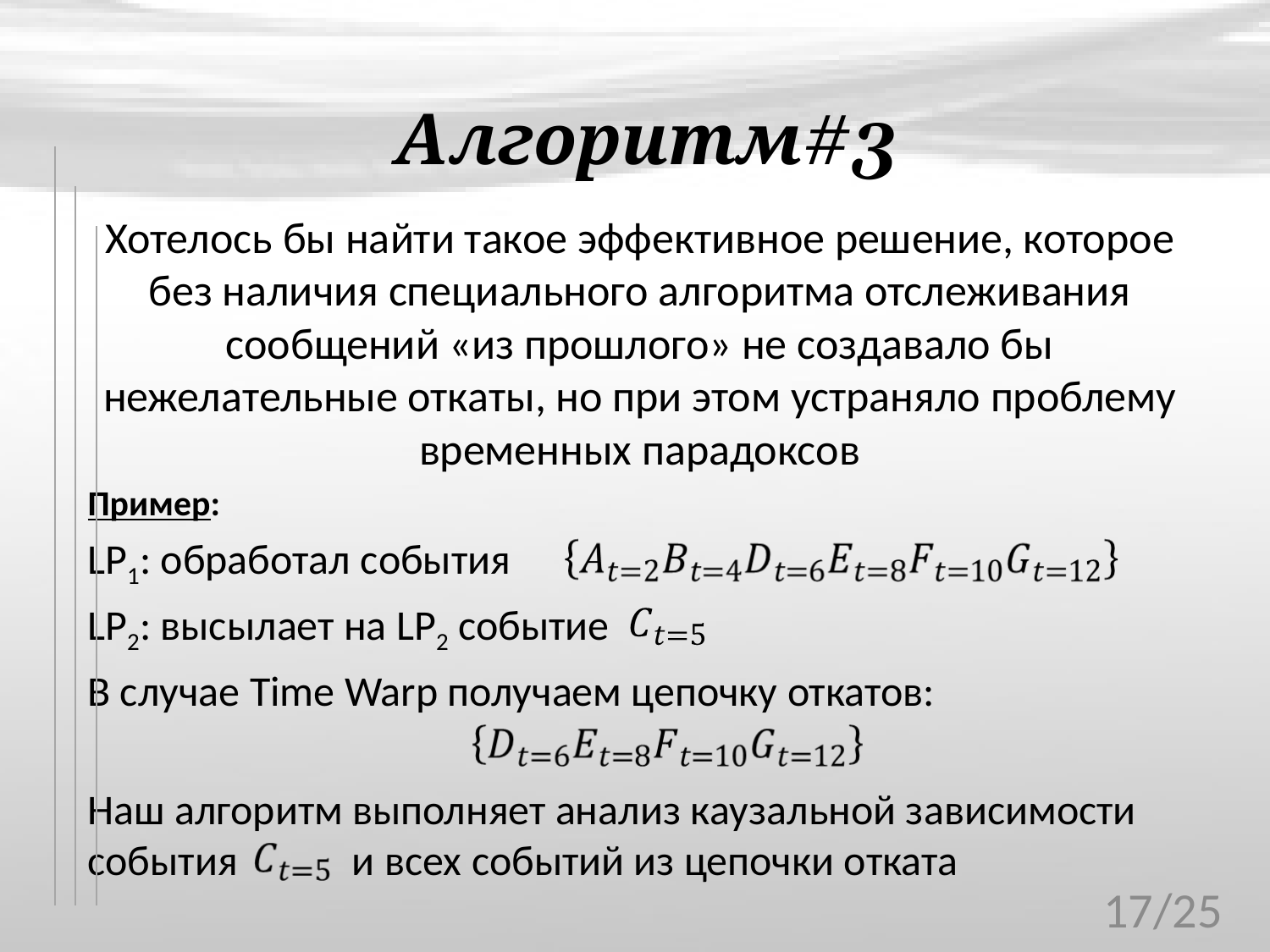

# Алгоритм#3
Хотелось бы найти такое эффективное решение, которое без наличия специального алгоритма отслеживания сообщений «из прошлого» не создавало бы нежелательные откаты, но при этом устраняло проблему временных парадоксов
Пример:
LP1: обработал события
LP2: высылает на LP2 событие
В случае Time Warp получаем цепочку откатов:

Наш алгоритм выполняет анализ каузальной зависимости события            и всех событий из цепочки отката

17/25